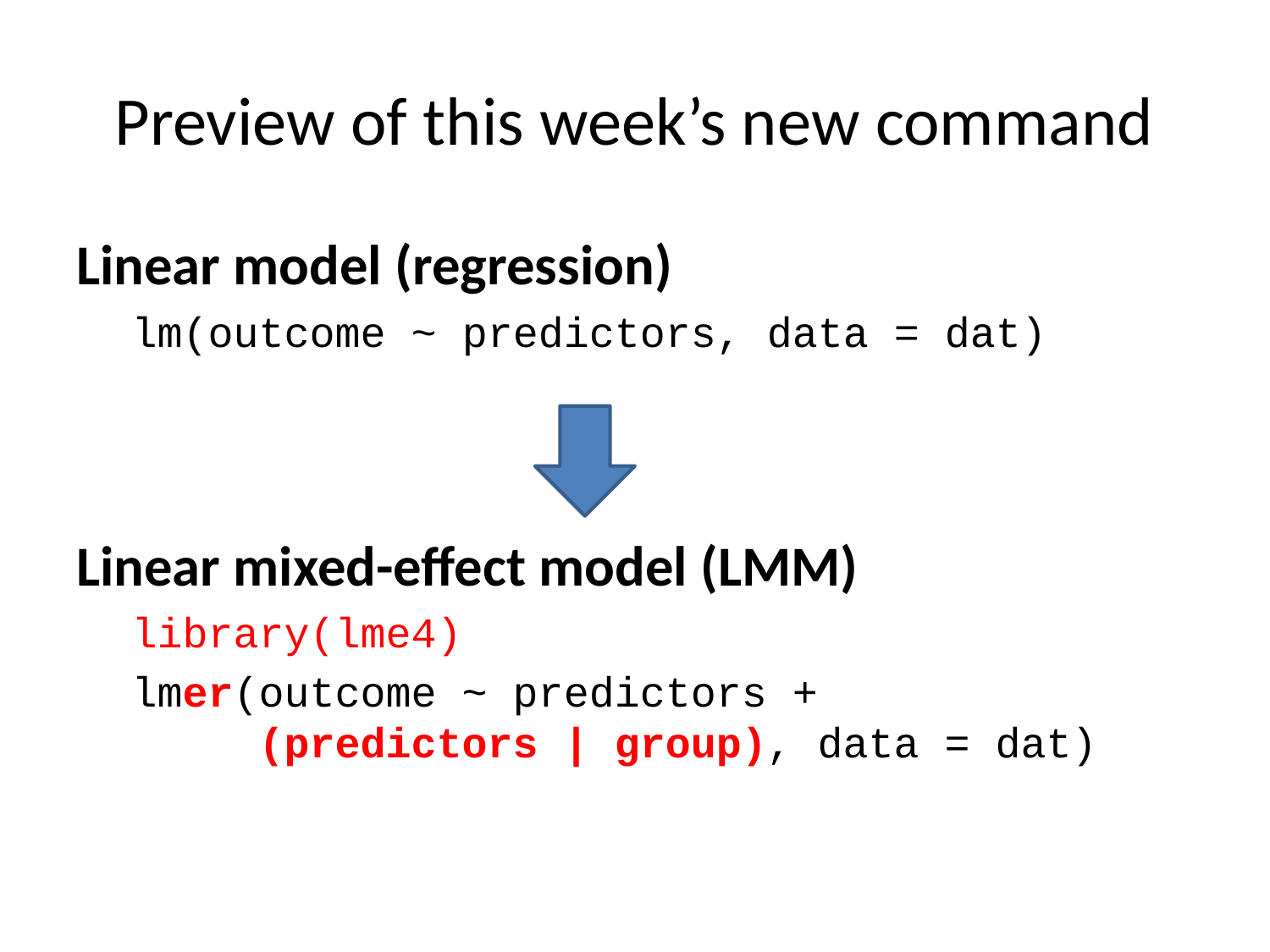

# Preview of this week’s new command
Linear model (regression)
lm(outcome ~ predictors, data = dat)

Linear mixed-effect model (LMM)
library(lme4)
lmer(outcome ~ predictors +
	(predictors | group), data = dat)